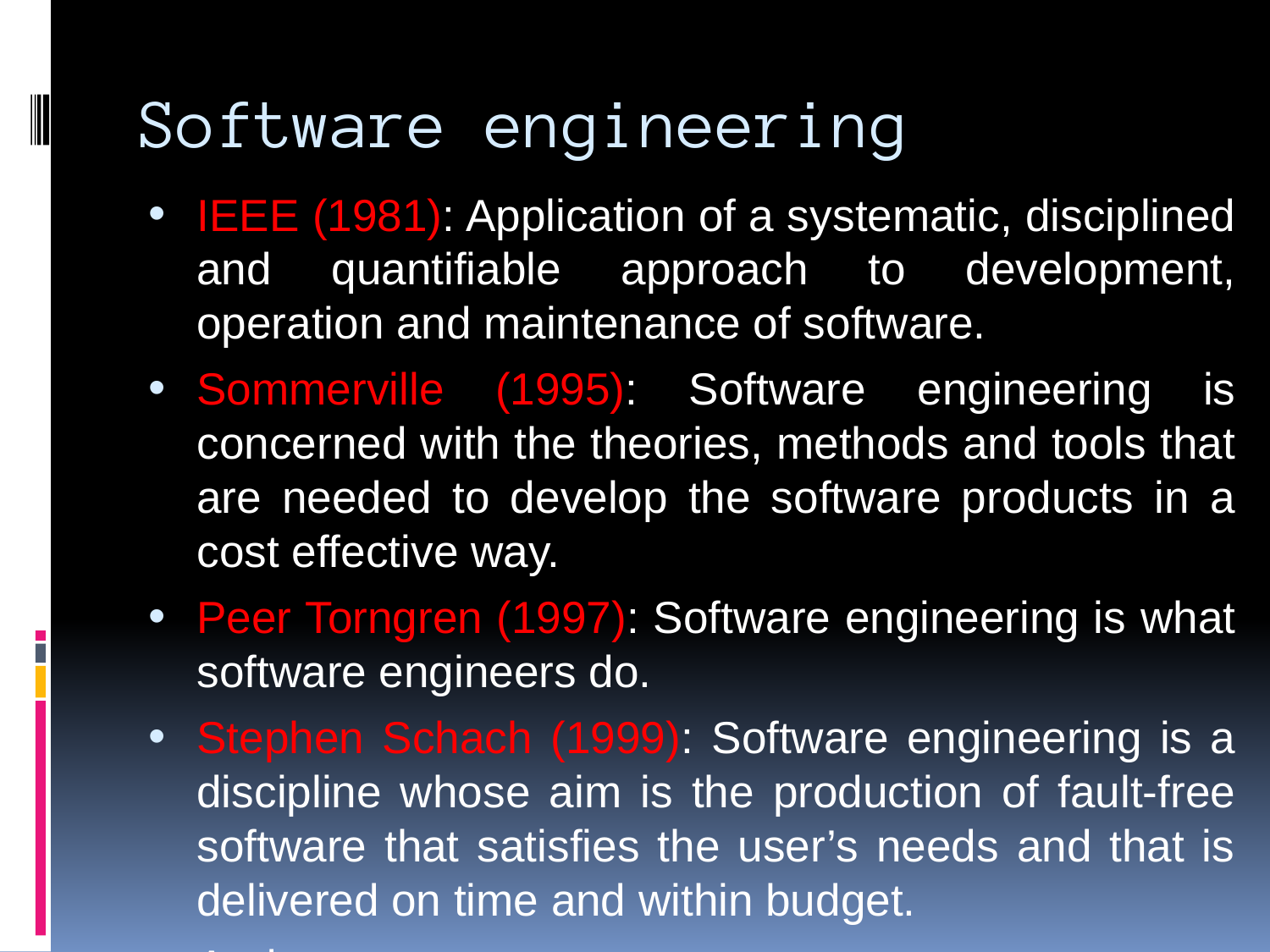

# Software engineering
IEEE (1981): Application of a systematic, disciplined and quantifiable approach to development, operation and maintenance of software.
Sommerville (1995): Software engineering is concerned with the theories, methods and tools that are needed to develop the software products in a cost effective way.
Peer Torngren (1997): Software engineering is what software engineers do.
Stephen Schach (1999): Software engineering is a discipline whose aim is the production of fault-free software that satisfies the user’s needs and that is delivered on time and within budget.
And many more…..